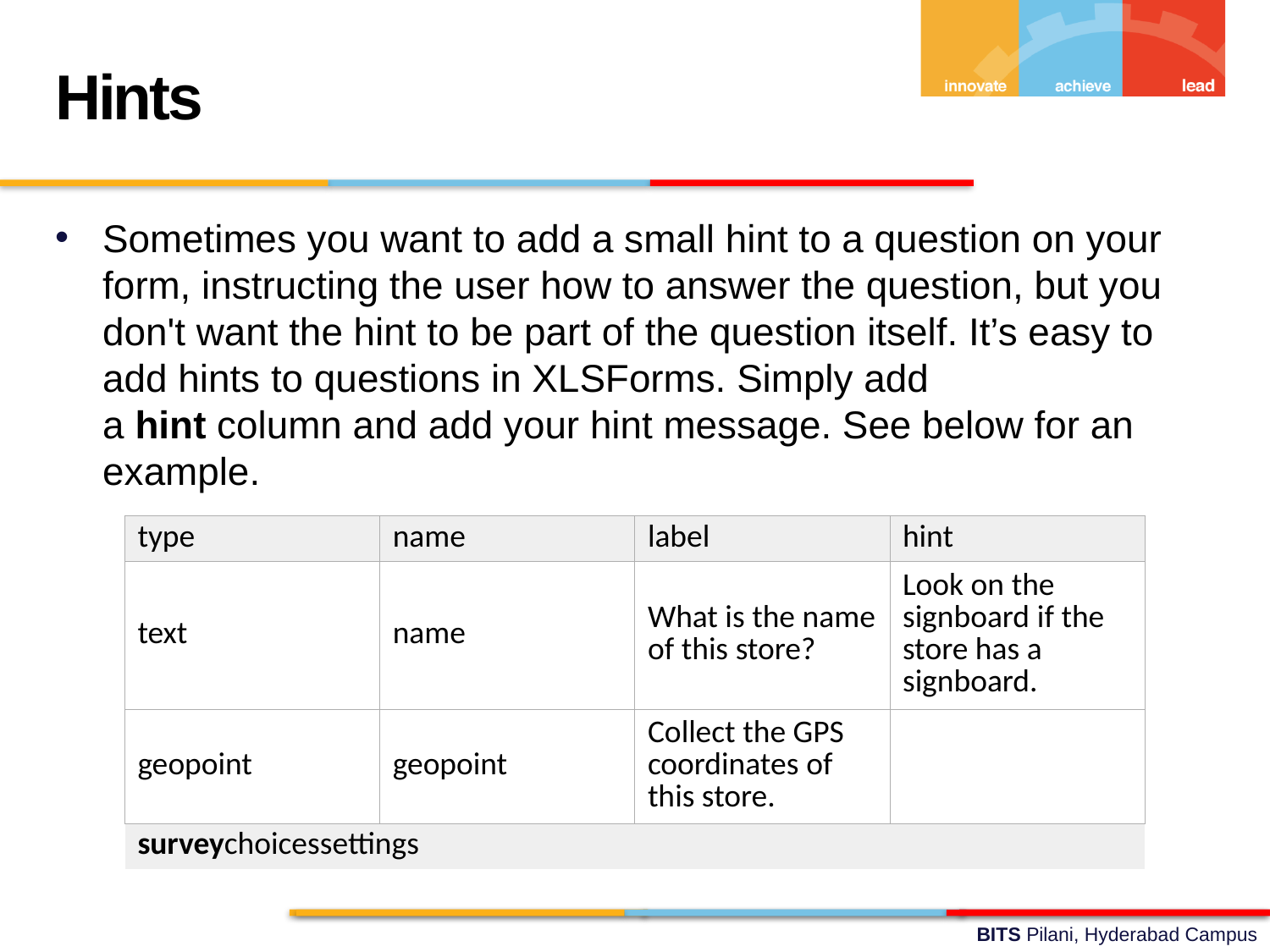

Hints
Sometimes you want to add a small hint to a question on your form, instructing the user how to answer the question, but you don't want the hint to be part of the question itself. It’s easy to add hints to questions in XLSForms. Simply add a hint column and add your hint message. See below for an example.

| type | name | label | hint |
| --- | --- | --- | --- |
| text | name | What is the name of this store? | Look on the signboard if the store has a signboard. |
| geopoint | geopoint | Collect the GPS coordinates of this store. |  |
| surveychoicessettings |  |  |  |